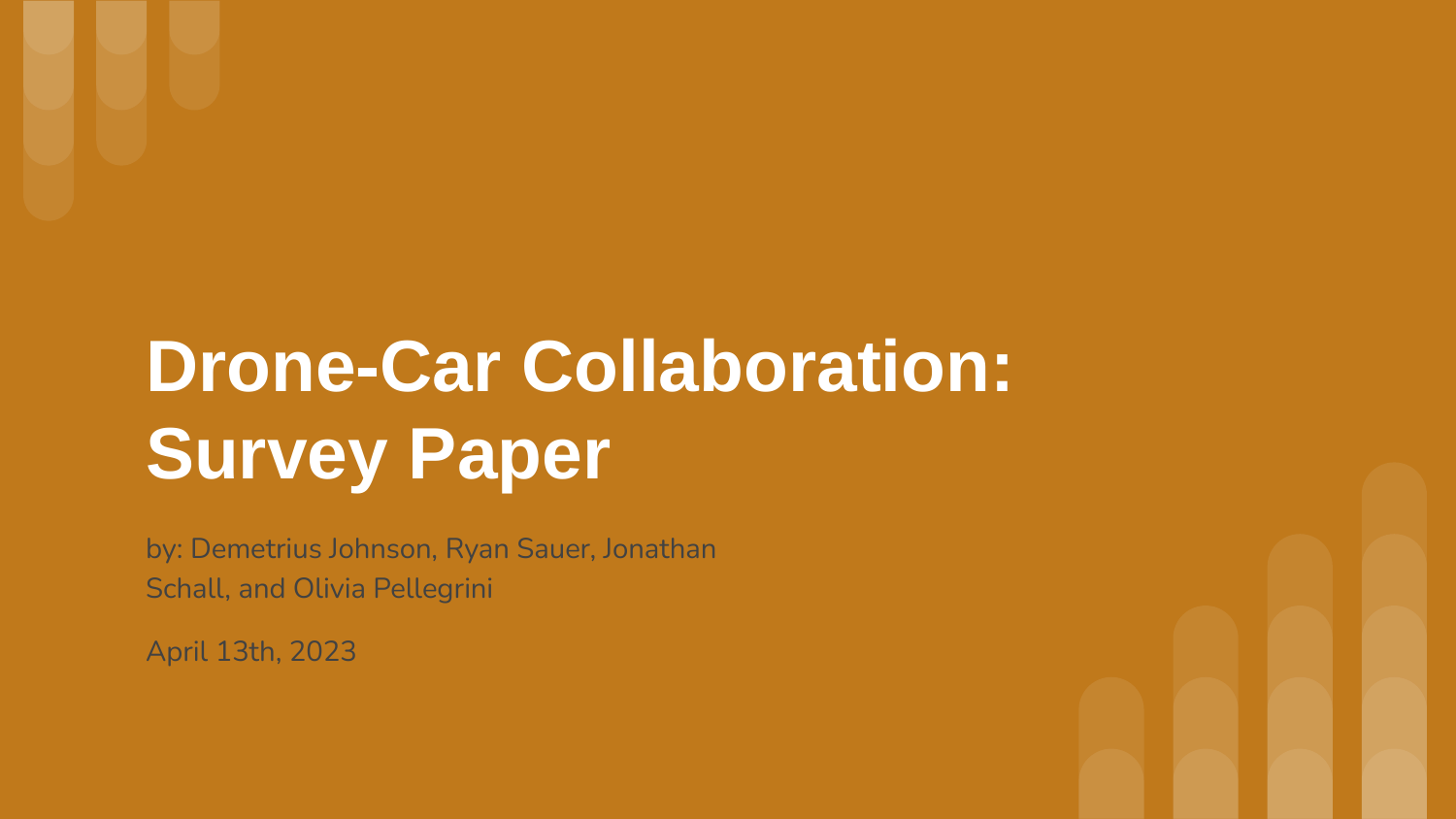

# Drone-Car Collaboration: Survey Paper
by: Demetrius Johnson, Ryan Sauer, Jonathan Schall, and Olivia Pellegrini
April 13th, 2023